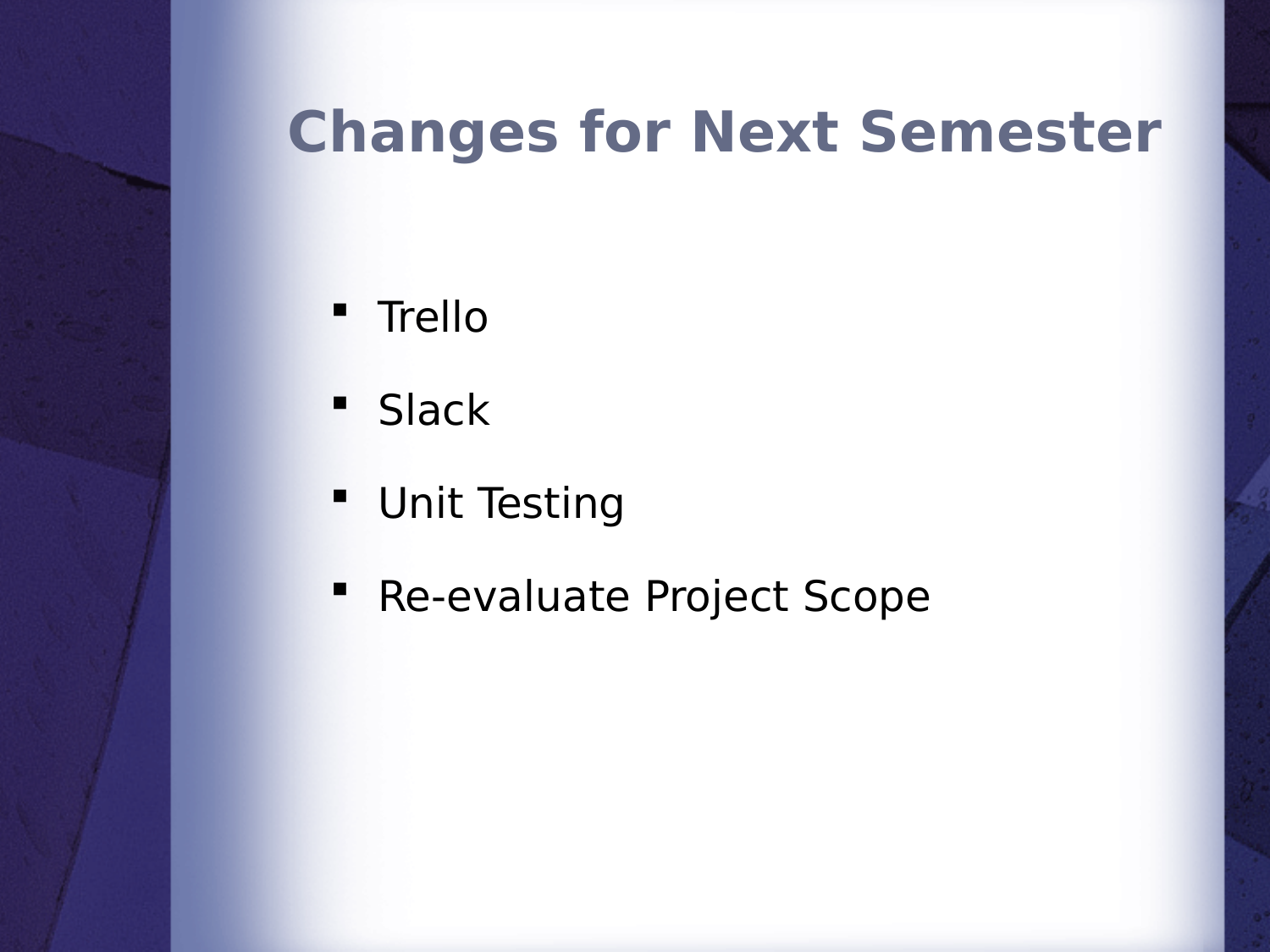

# Changes for Next Semester

Trello
Slack
Unit Testing
Re-evaluate Project Scope